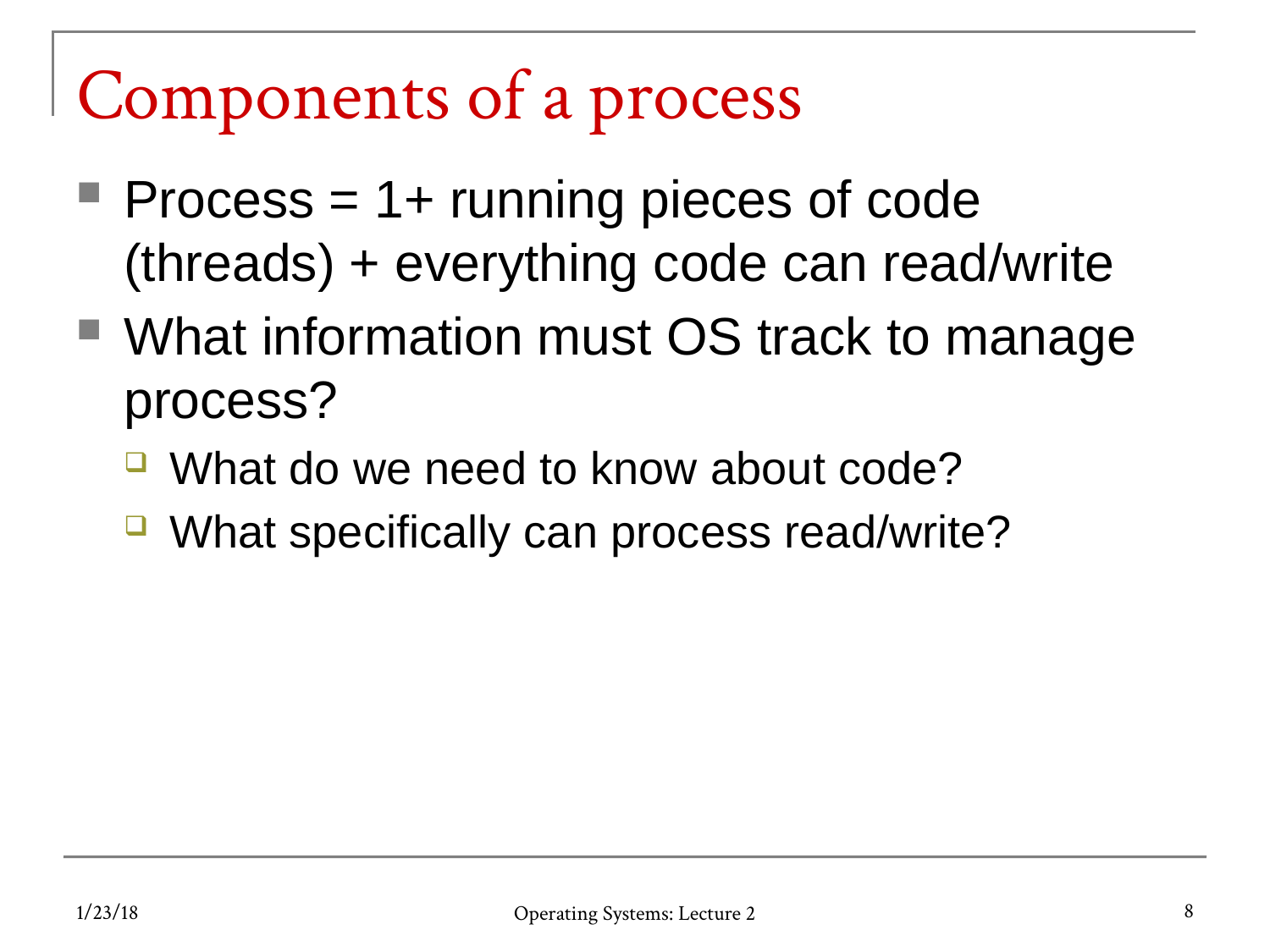

# Components of a process
Process = 1+ running pieces of code (threads) + everything code can read/write
What information must OS track to manage process?
What do we need to know about code?
What specifically can process read/write?
1/23/18
8
Operating Systems: Lecture 2